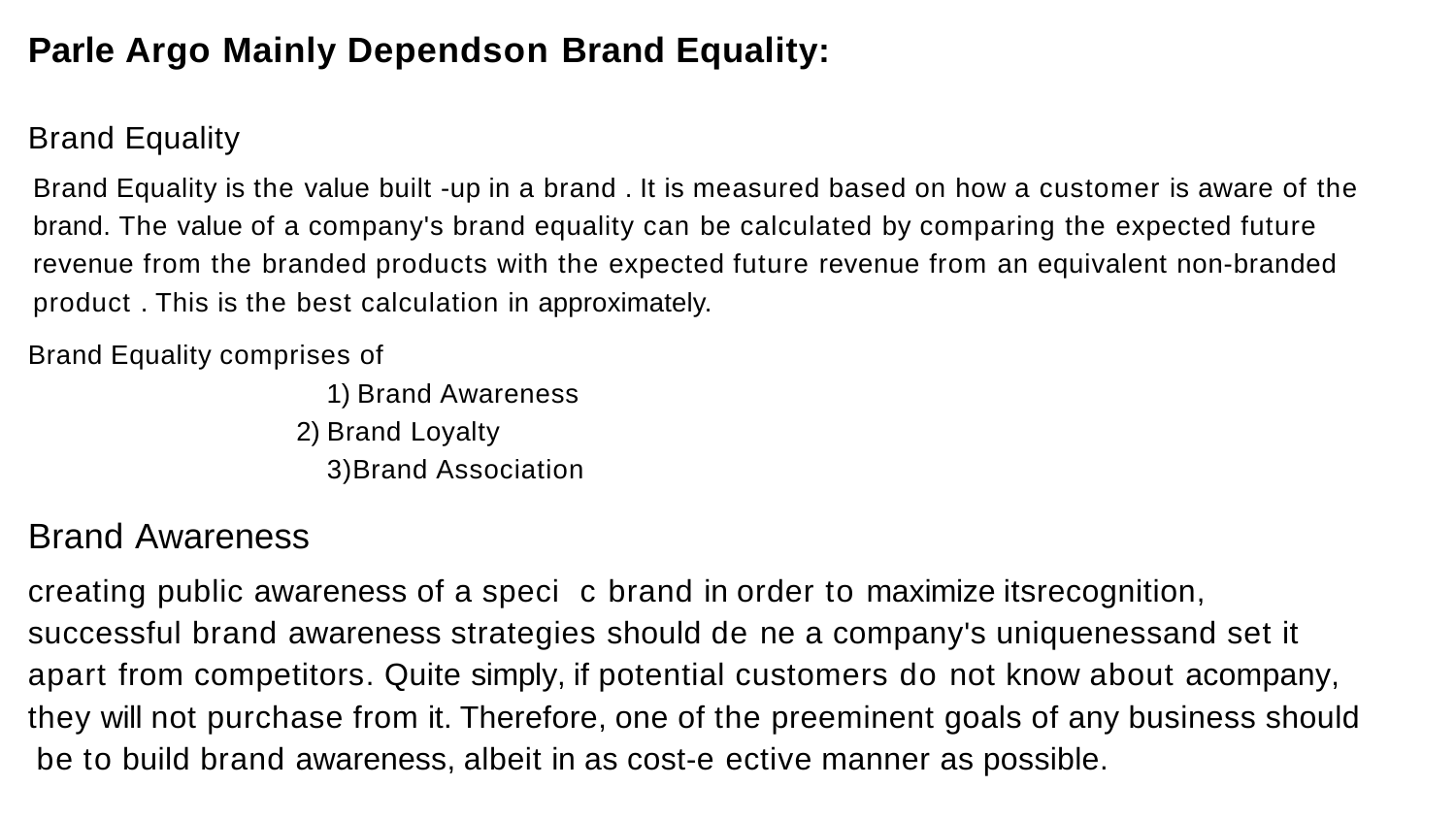

# Parle Argo Mainly Dependson Brand Equality:
Brand Equality
Brand Equality is the value built -up in a brand . It is measured based on how a customer is aware of the  brand. The value of a company's brand equality can be calculated by comparing the expected future  revenue from the branded products with the expected future revenue from an equivalent non-branded  product . This is the best calculation in approximately.
Brand Equality comprises of
Brand Awareness
Brand Loyalty  3)Brand Association

Brand Awareness
creating public awareness of a speci  c brand in order to maximize itsrecognition,  successful brand awareness strategies should de ne a company's uniquenessand set it  apart from competitors. Quite simply, if potential customers do not know about acompany,  they will not purchase from it. Therefore, one of the preeminent goals of any business should  be to build brand awareness, albeit in as cost-e ective manner as possible.